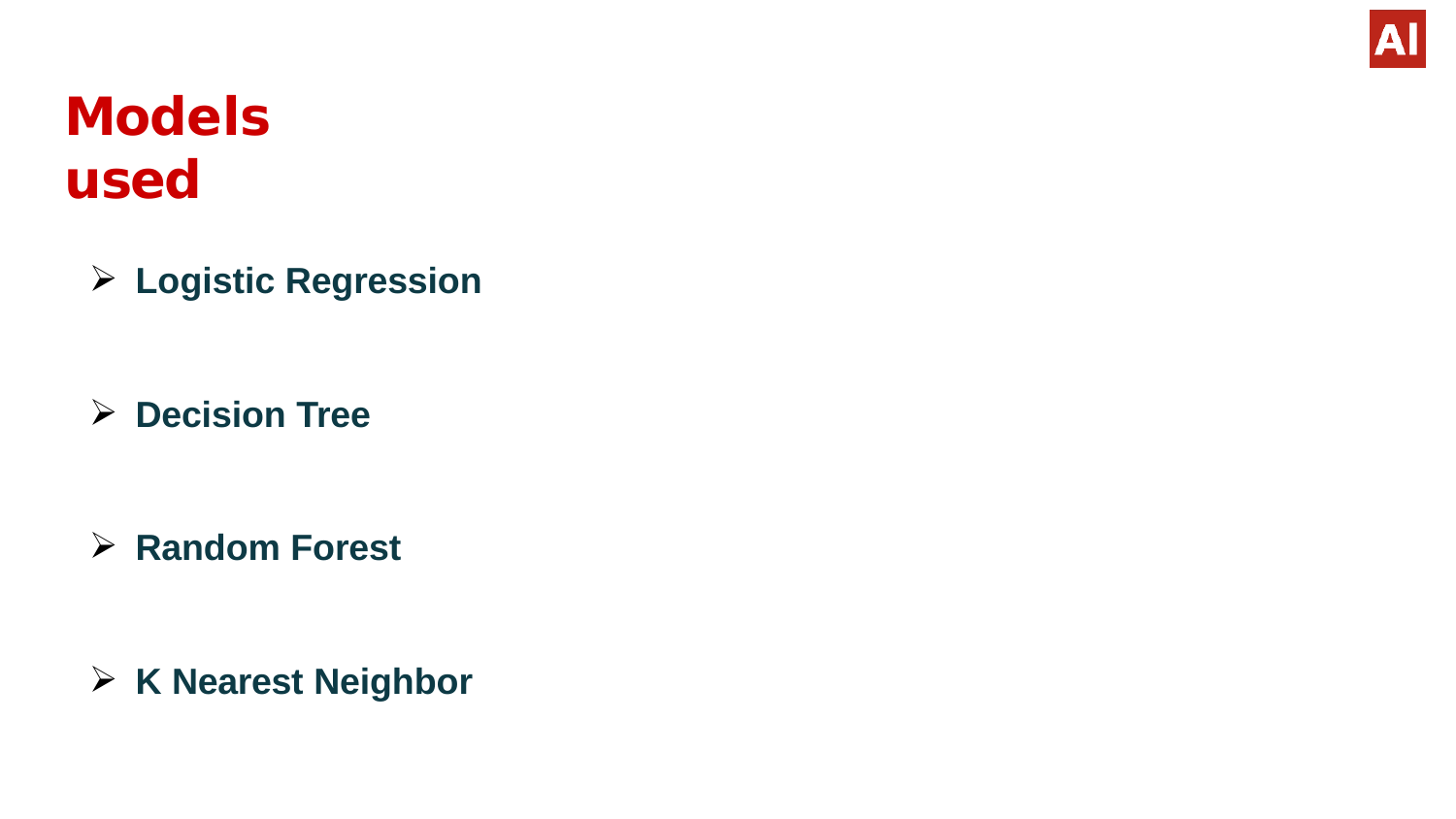

# Models used
Logistic Regression

Decision Tree

Random Forest

K Nearest Neighbor